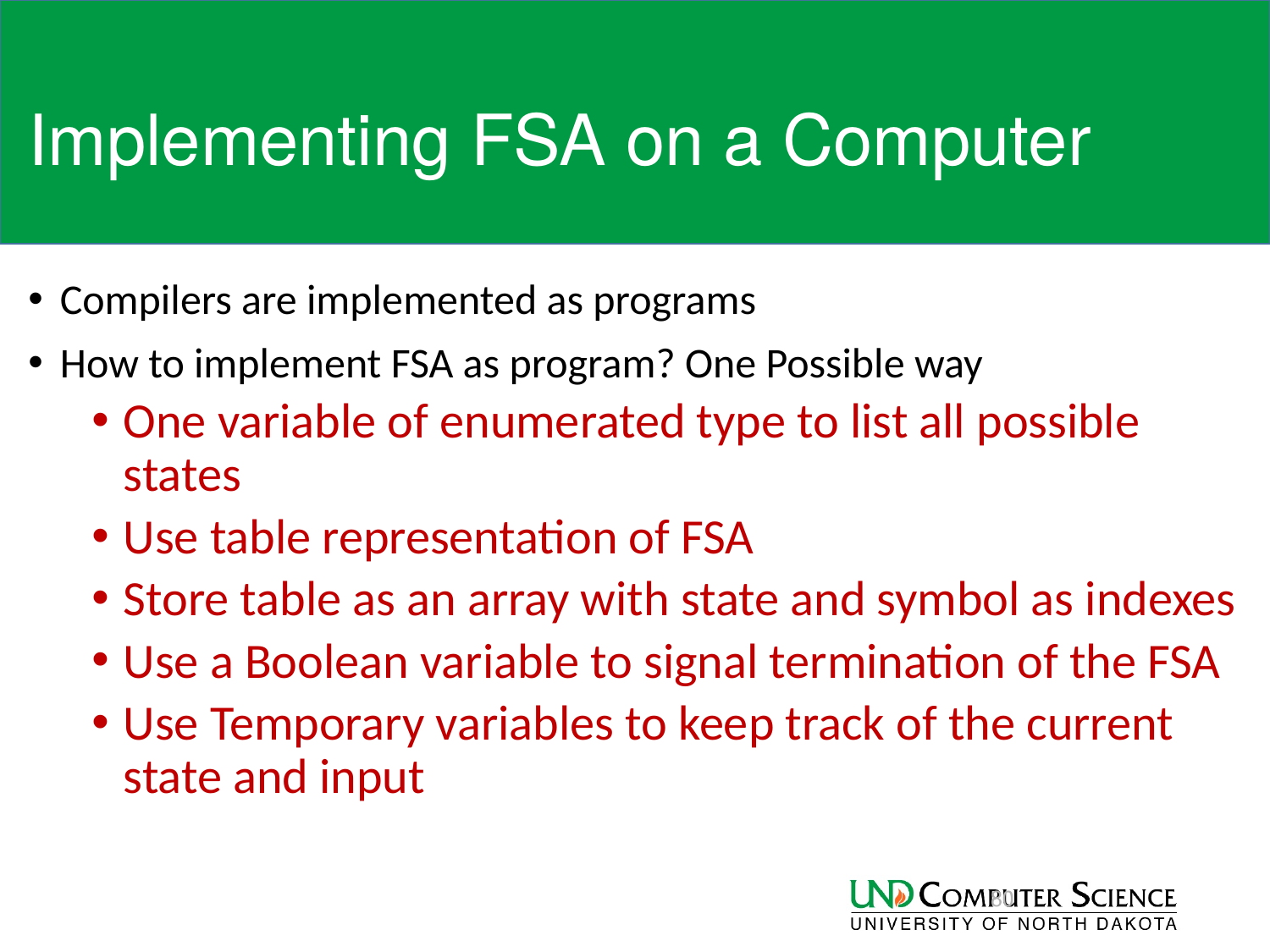

# Implementing FSA on a Computer
Compilers are implemented as programs
How to implement FSA as program? One Possible way
One variable of enumerated type to list all possible states
Use table representation of FSA
Store table as an array with state and symbol as indexes
Use a Boolean variable to signal termination of the FSA
Use Temporary variables to keep track of the current state and input

80